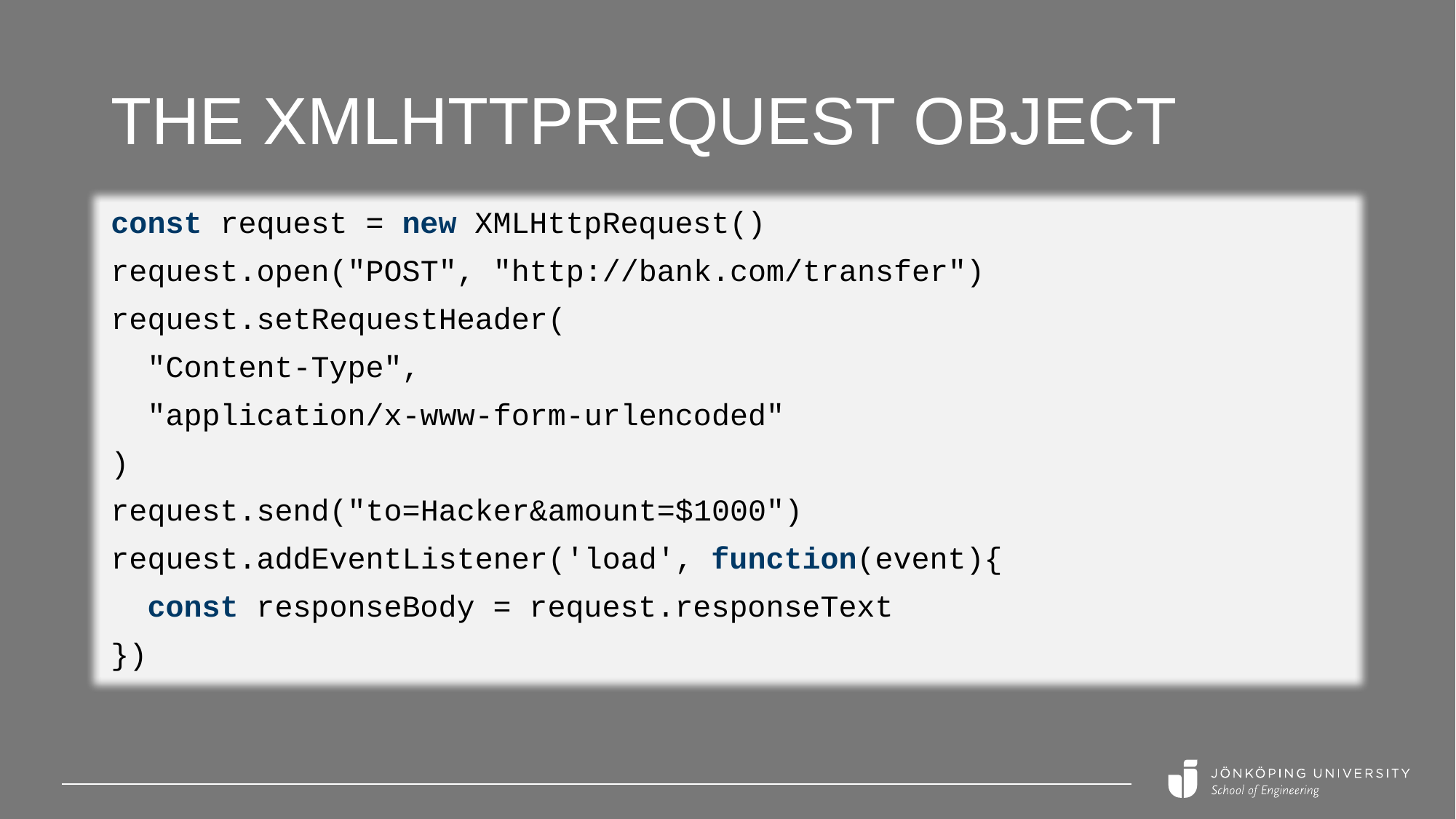

# The XMLHttpRequest object
const request = new XMLHttpRequest()
request.open("POST", "http://bank.com/transfer")
request.setRequestHeader(
  "Content-Type",
  "application/x-www-form-urlencoded"
)
request.send("to=Hacker&amount=$1000")
request.addEventListener('load', function(event){
  const responseBody = request.responseText
})